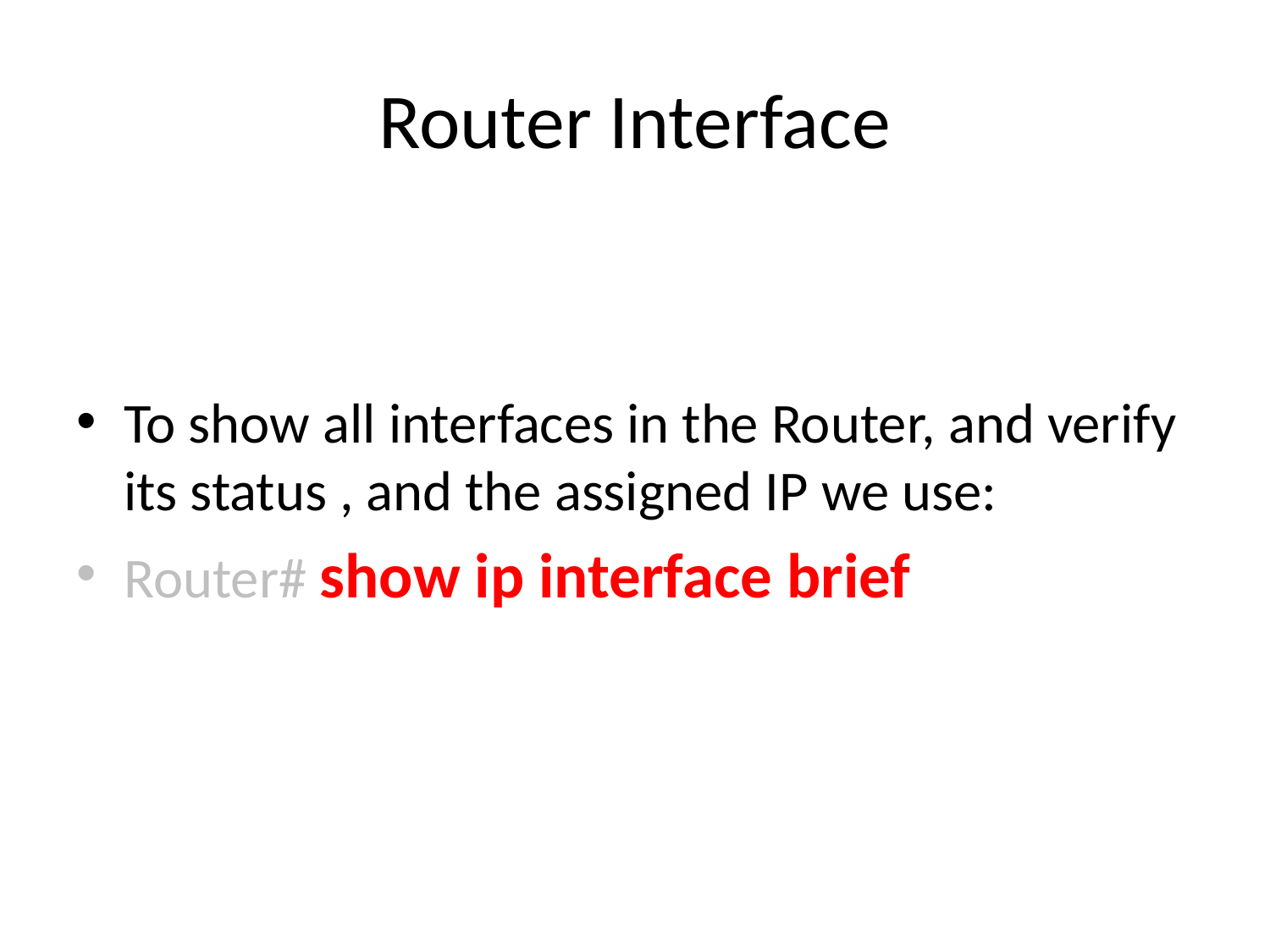

# Router Interface

To show all interfaces in the Router, and verify its status , and the assigned IP we use:
Router# show ip interface brief